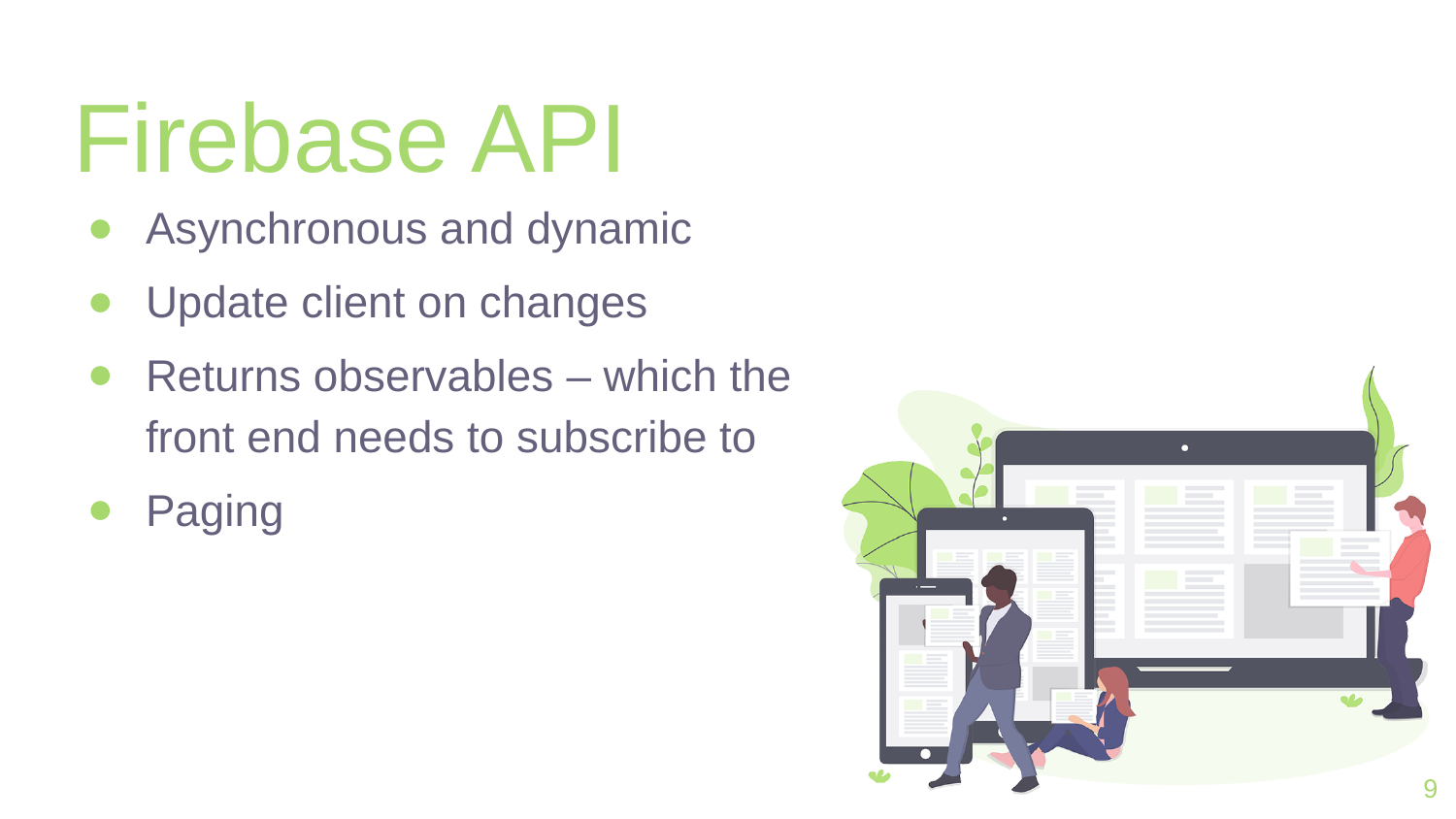

# Firebase API
Asynchronous and dynamic
Update client on changes
Returns observables – which the front end needs to subscribe to
Paging
9